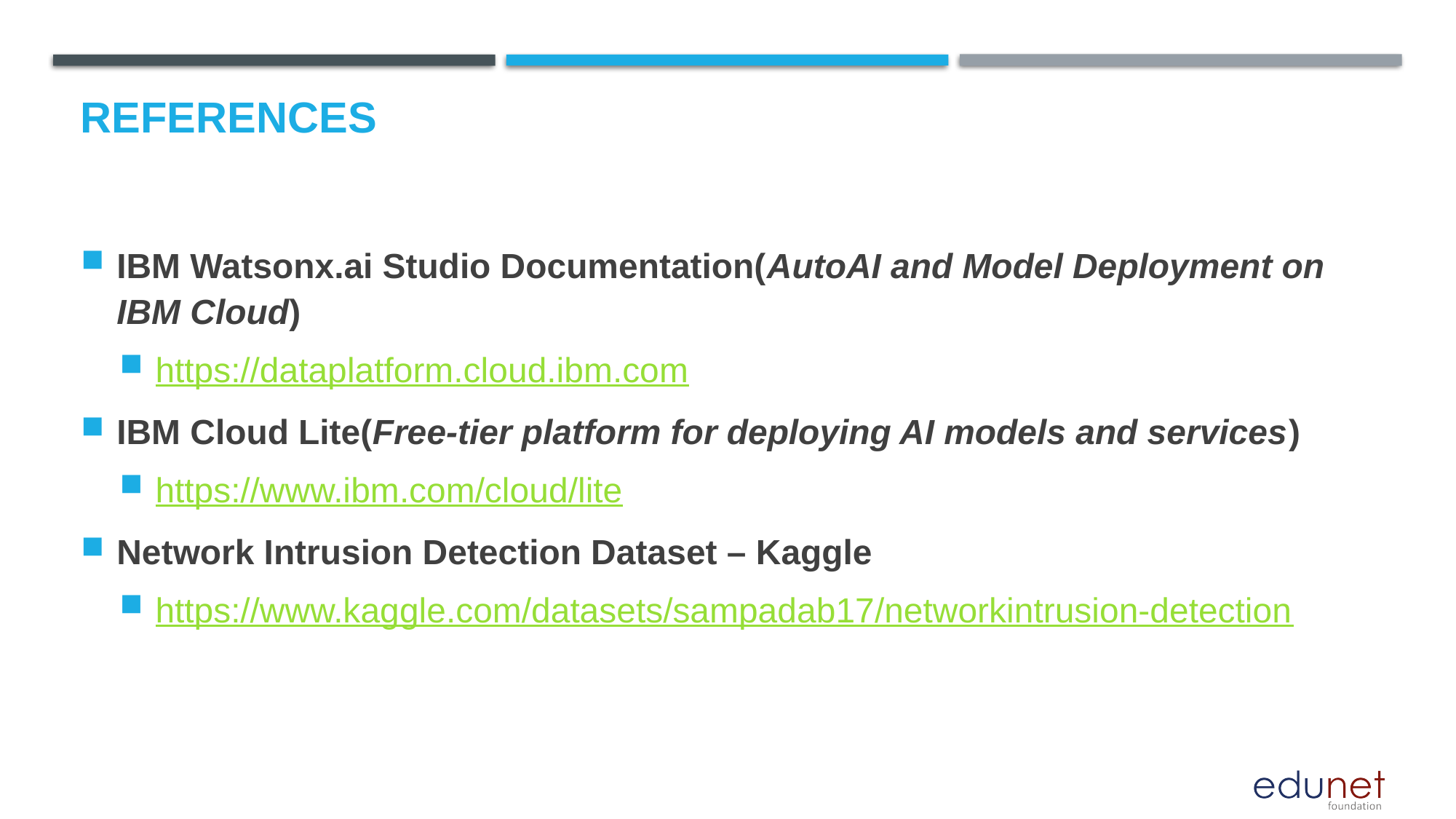

# References
IBM Watsonx.ai Studio Documentation(AutoAI and Model Deployment on IBM Cloud)
https://dataplatform.cloud.ibm.com
IBM Cloud Lite(Free-tier platform for deploying AI models and services)
https://www.ibm.com/cloud/lite
Network Intrusion Detection Dataset – Kaggle
https://www.kaggle.com/datasets/sampadab17/networkintrusion-detection